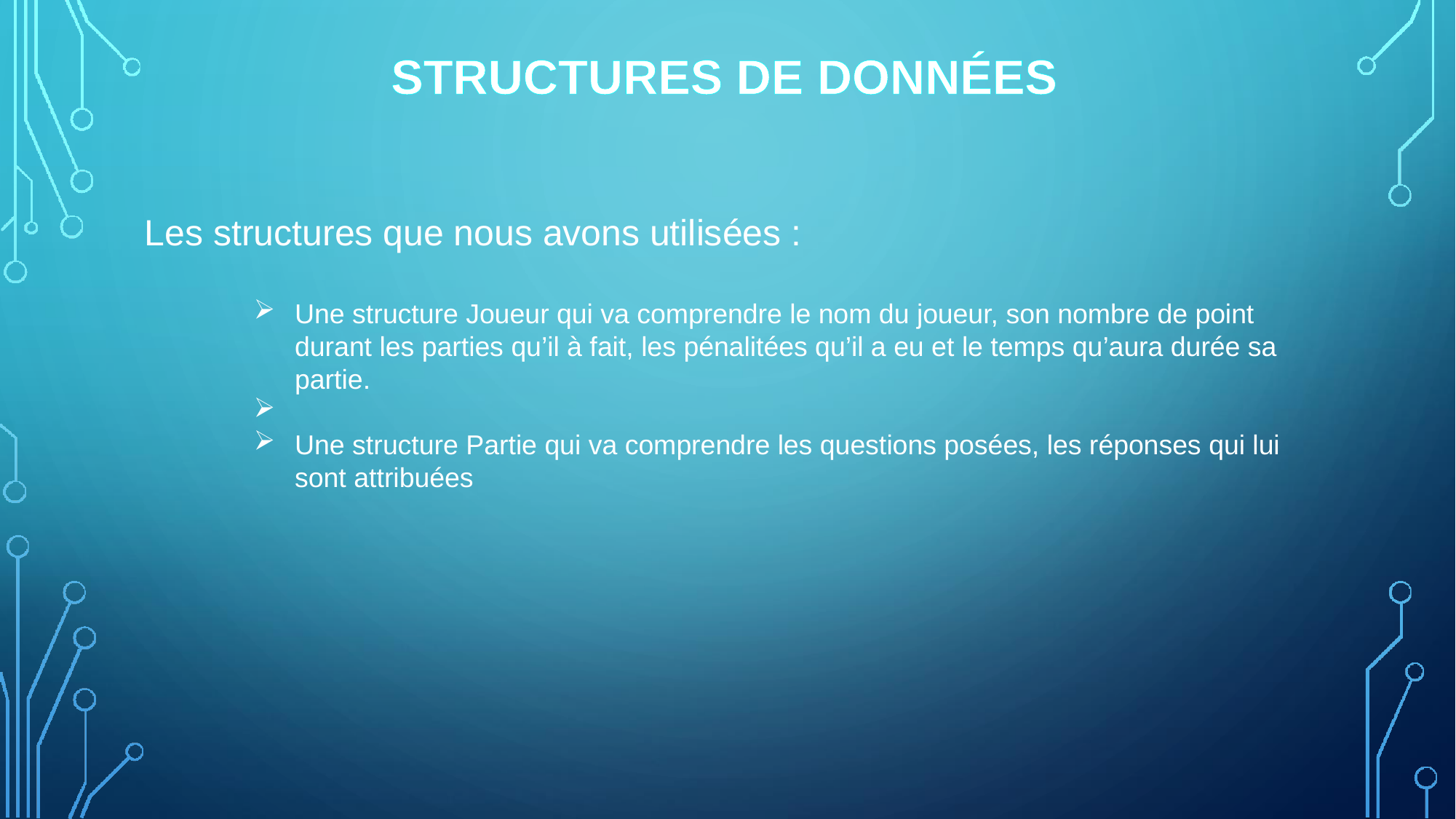

STRUCTURES DE DONNÉES
Les structures que nous avons utilisées :

Une structure Joueur qui va comprendre le nom du joueur, son nombre de point durant les parties qu’il à fait, les pénalitées qu’il a eu et le temps qu’aura durée sa partie.

Une structure Partie qui va comprendre les questions posées, les réponses qui lui sont attribuées